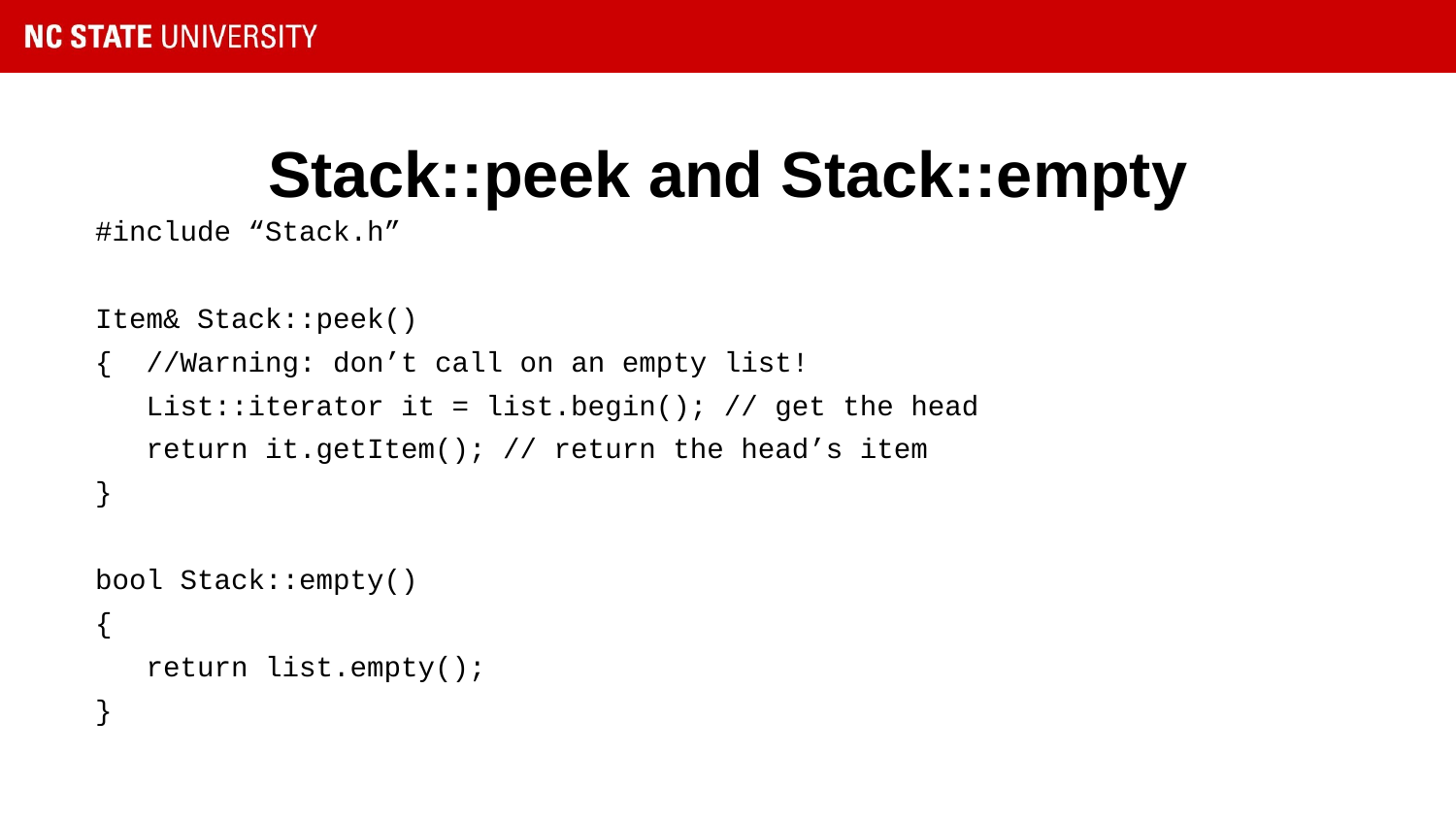

# Stack::peek and Stack::empty
#include “Stack.h”

Item& Stack::peek()
{  //Warning: don’t call on an empty list!
   List::iterator it = list.begin(); // get the head
   return it.getItem(); // return the head’s item
}

bool Stack::empty()
{
   return list.empty();
}